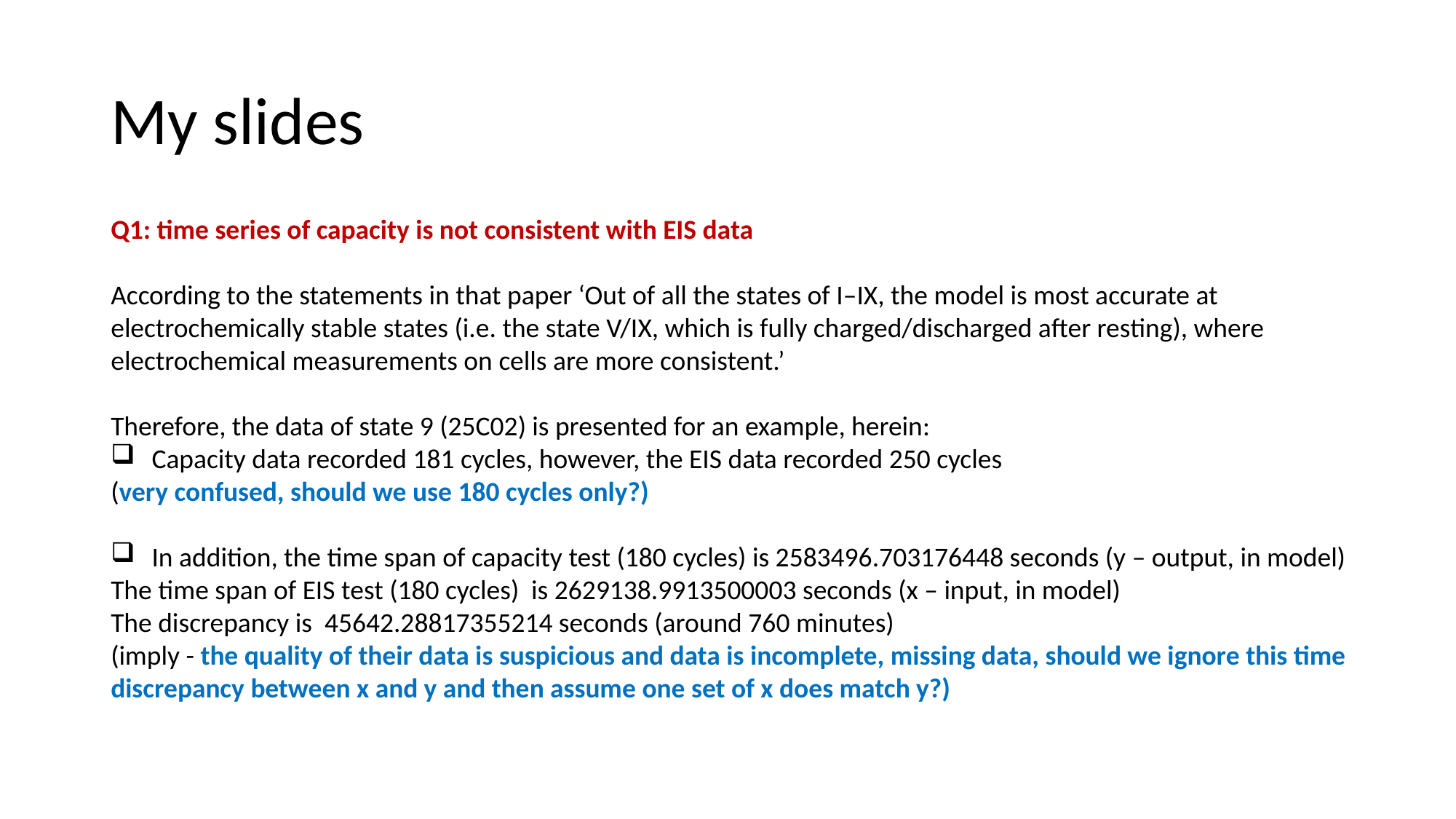

# My slides
Q1: time series of capacity is not consistent with EIS data

According to the statements in that paper ‘Out of all the states of I–IX, the model is most accurate at electrochemically stable states (i.e. the state V/IX, which is fully charged/discharged after resting), where electrochemical measurements on cells are more consistent.’

Therefore, the data of state 9 (25C02) is presented for an example, herein:
Capacity data recorded 181 cycles, however, the EIS data recorded 250 cycles
(very confused, should we use 180 cycles only?)

In addition, the time span of capacity test (180 cycles) is 2583496.703176448 seconds (y – output, in model)
The time span of EIS test (180 cycles)  is 2629138.9913500003 seconds (x – input, in model)
The discrepancy is  45642.28817355214 seconds (around 760 minutes)
(imply - the quality of their data is suspicious and data is incomplete, missing data, should we ignore this time discrepancy between x and y and then assume one set of x does match y?)